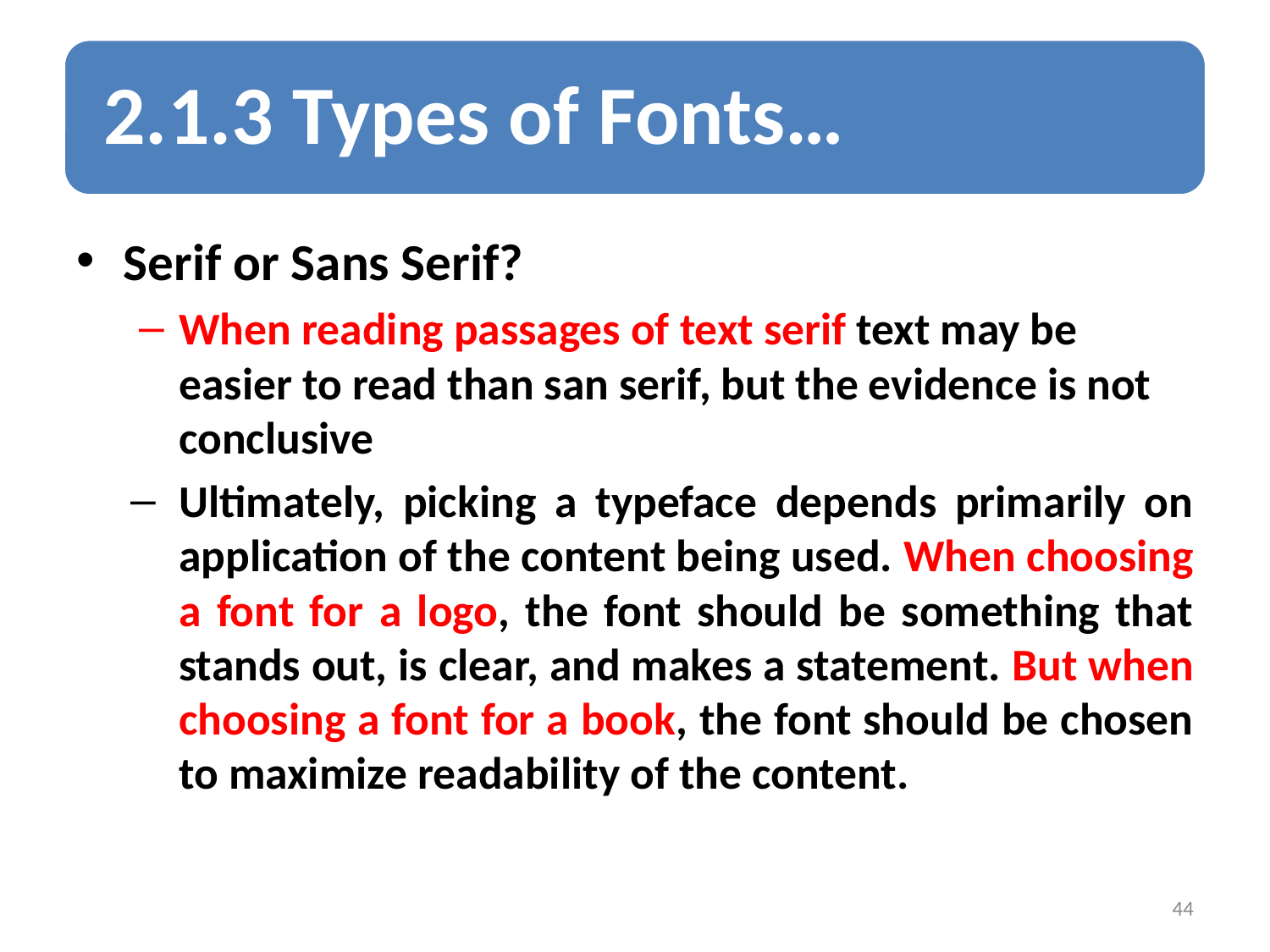

2.1.3 Types of Fonts…
Serif or Sans Serif?
When reading passages of text serif text may be easier to read than san serif, but the evidence is not conclusive
Ultimately, picking a typeface depends primarily on application of the content being used. When choosing a font for a logo, the font should be something that stands out, is clear, and makes a statement. But when choosing a font for a book, the font should be chosen to maximize readability of the content.

44